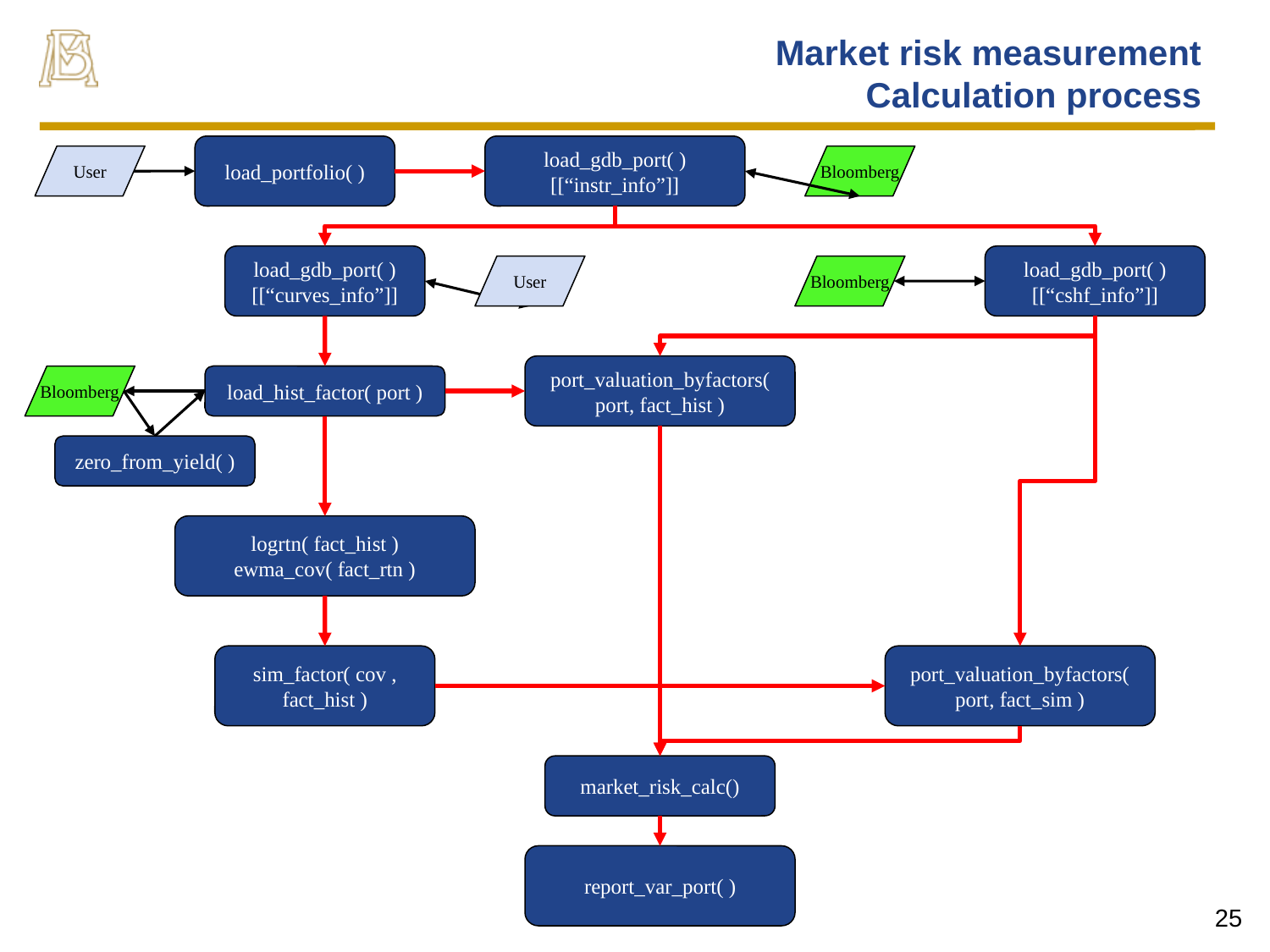

# Market risk measurement Calculation process
load_portfolio( )
load_gdb_port( )
[[“instr_info”]]
User
Bloomberg
load_gdb_port( )
[[“curves_info”]]
load_gdb_port( )
[[“cshf_info”]]
User
Bloomberg
port_valuation_byfactors(
port, fact_hist )
Bloomberg
load_hist_factor( port )
zero_from_yield( )
logrtn( fact_hist )
ewma_cov( fact_rtn )
sim_factor( cov , fact_hist )
port_valuation_byfactors(
port, fact_sim )
market_risk_calc()
report_var_port( )
25